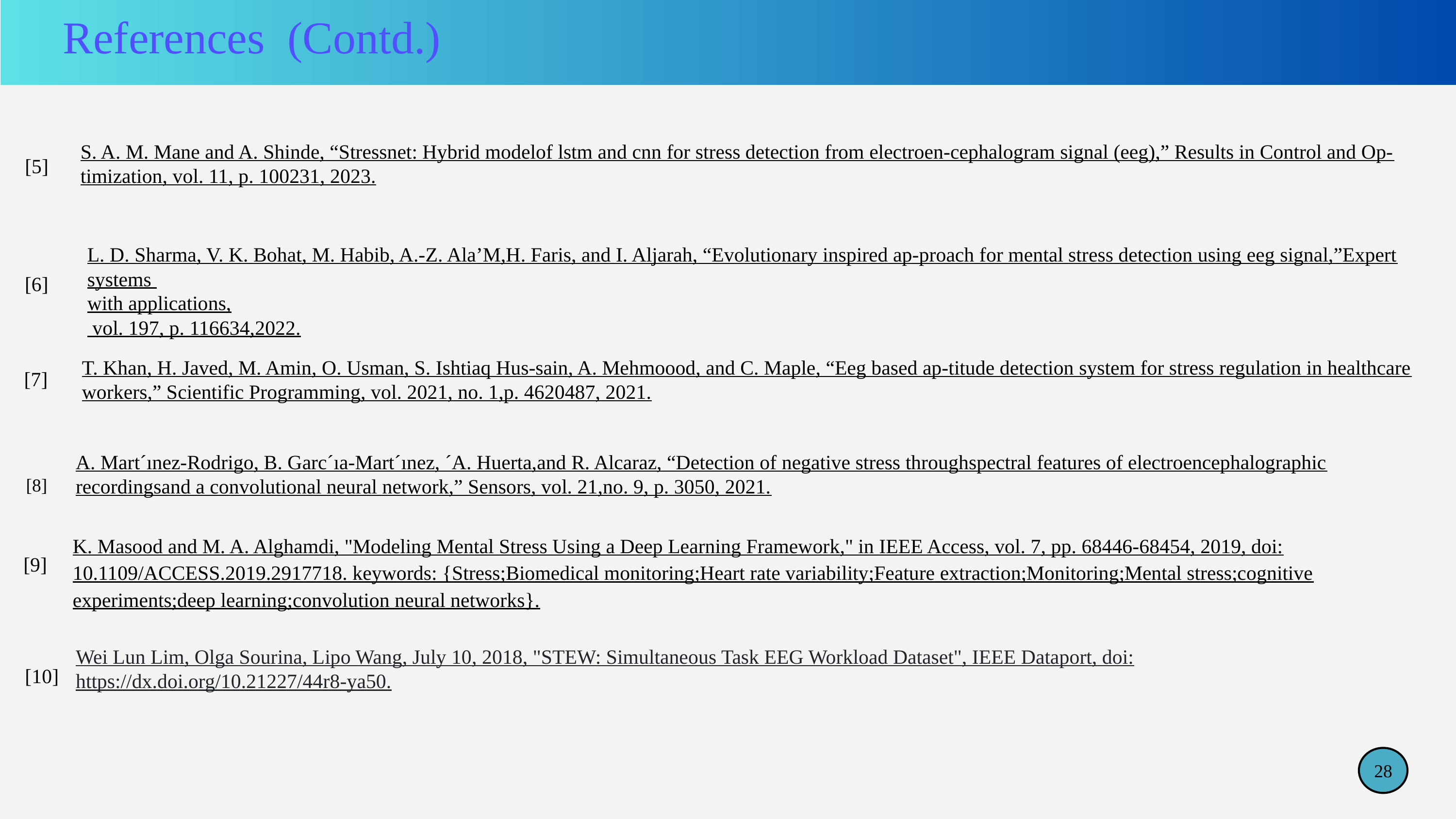

References  (Contd.)
S. A. M. Mane and A. Shinde, “Stressnet: Hybrid modelof lstm and cnn for stress detection from electroen-cephalogram signal (eeg),” Results in Control and Op-timization, vol. 11, p. 100231, 2023.

[5]

L. D. Sharma, V. K. Bohat, M. Habib, A.-Z. Ala’M,H. Faris, and I. Aljarah, “Evolutionary inspired ap-proach for mental stress detection using eeg signal,”Expert systems
with applications,
 vol. 197, p. 116634,2022.
[6]
[7]
T. Khan, H. Javed, M. Amin, O. Usman, S. Ishtiaq Hus-sain, A. Mehmoood, and C. Maple, “Eeg based ap-titude detection system for stress regulation in healthcare workers,” Scientific Programming, vol. 2021, no. 1,p. 4620487, 2021.
A. Mart´ınez-Rodrigo, B. Garc´ıa-Mart´ınez, ´A. Huerta,and R. Alcaraz, “Detection of negative stress throughspectral features of electroencephalographic recordingsand a convolutional neural network,” Sensors, vol. 21,no. 9, p. 3050, 2021.
[8]
K. Masood and M. A. Alghamdi, "Modeling Mental Stress Using a Deep Learning Framework," in IEEE Access, vol. 7, pp. 68446-68454, 2019, doi: 10.1109/ACCESS.2019.2917718. keywords: {Stress;Biomedical monitoring;Heart rate variability;Feature extraction;Monitoring;Mental stress;cognitive experiments;deep learning;convolution neural networks}.
[9]
Wei Lun Lim, Olga Sourina, Lipo Wang, July 10, 2018, "STEW: Simultaneous Task EEG Workload Dataset", IEEE Dataport, doi: https://dx.doi.org/10.21227/44r8-ya50.
[10]
28